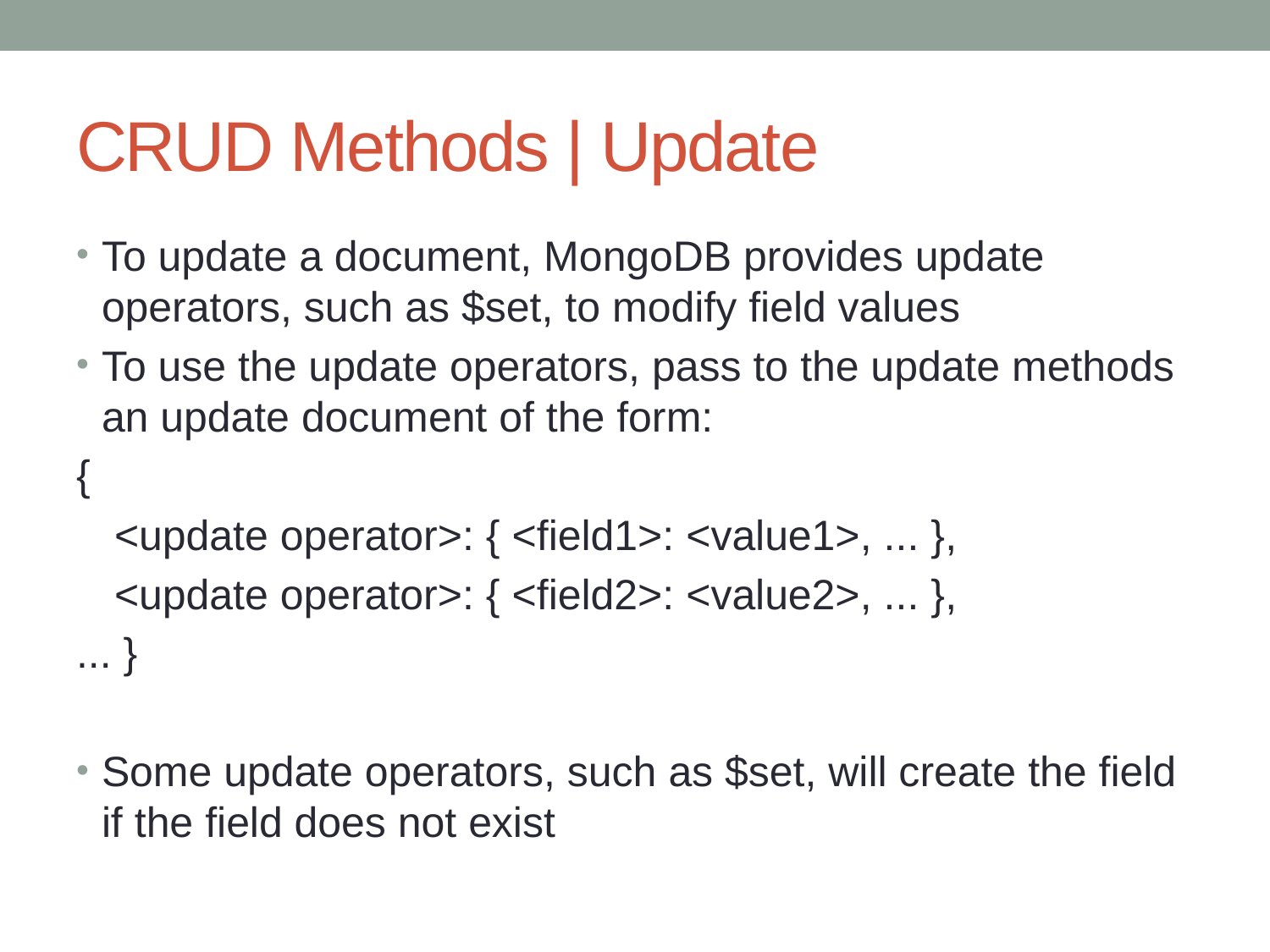

# CRUD Methods | Update
To update a document, MongoDB provides update operators, such as $set, to modify field values
To use the update operators, pass to the update methods an update document of the form:
{
<update operator>: { <field1>: <value1>, ... },
<update operator>: { <field2>: <value2>, ... },
... }

Some update operators, such as $set, will create the field if the field does not exist